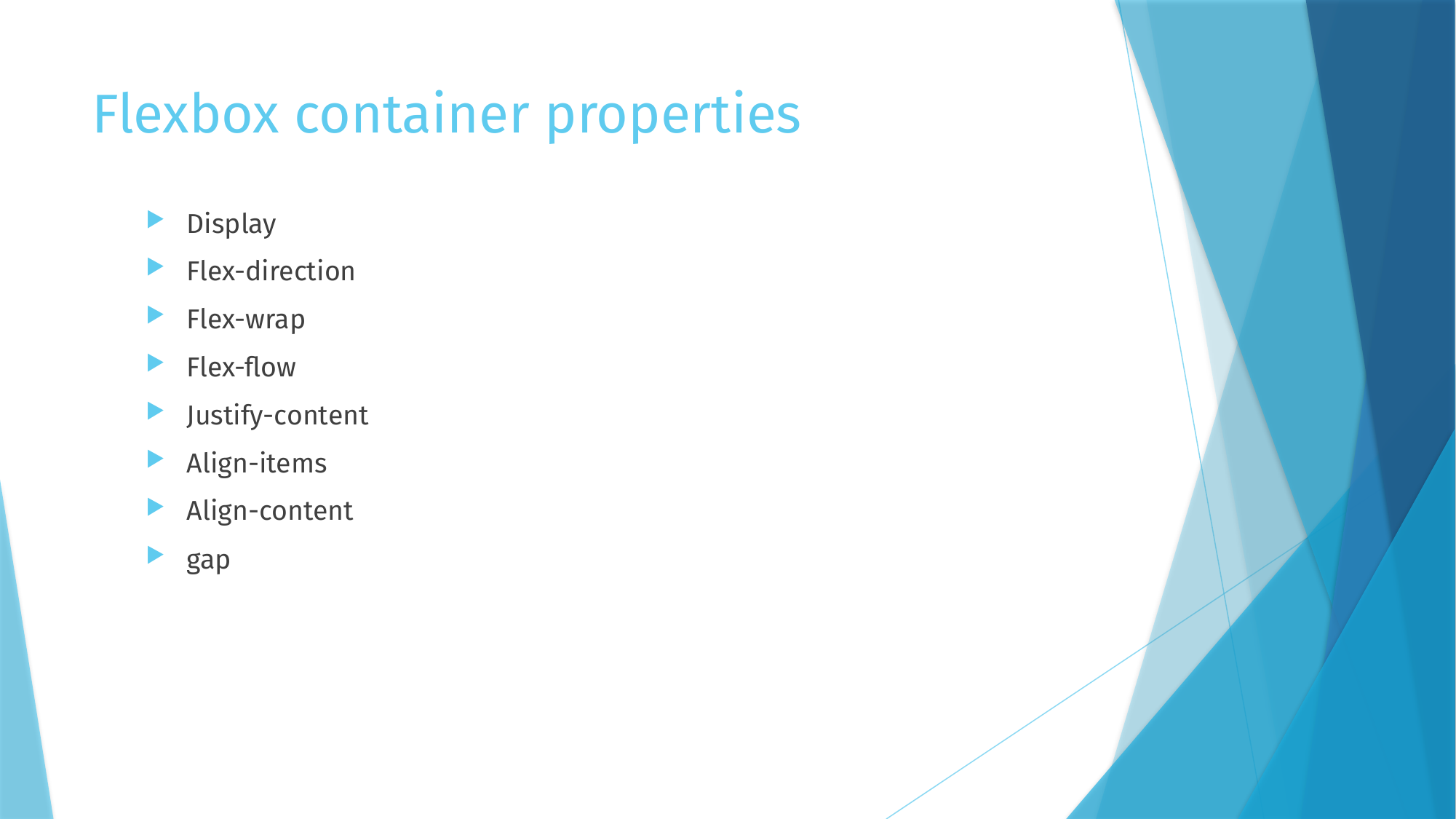

# Flexbox container properties
Display
Flex-direction
Flex-wrap
Flex-flow
Justify-content
Align-items
Align-content
gap